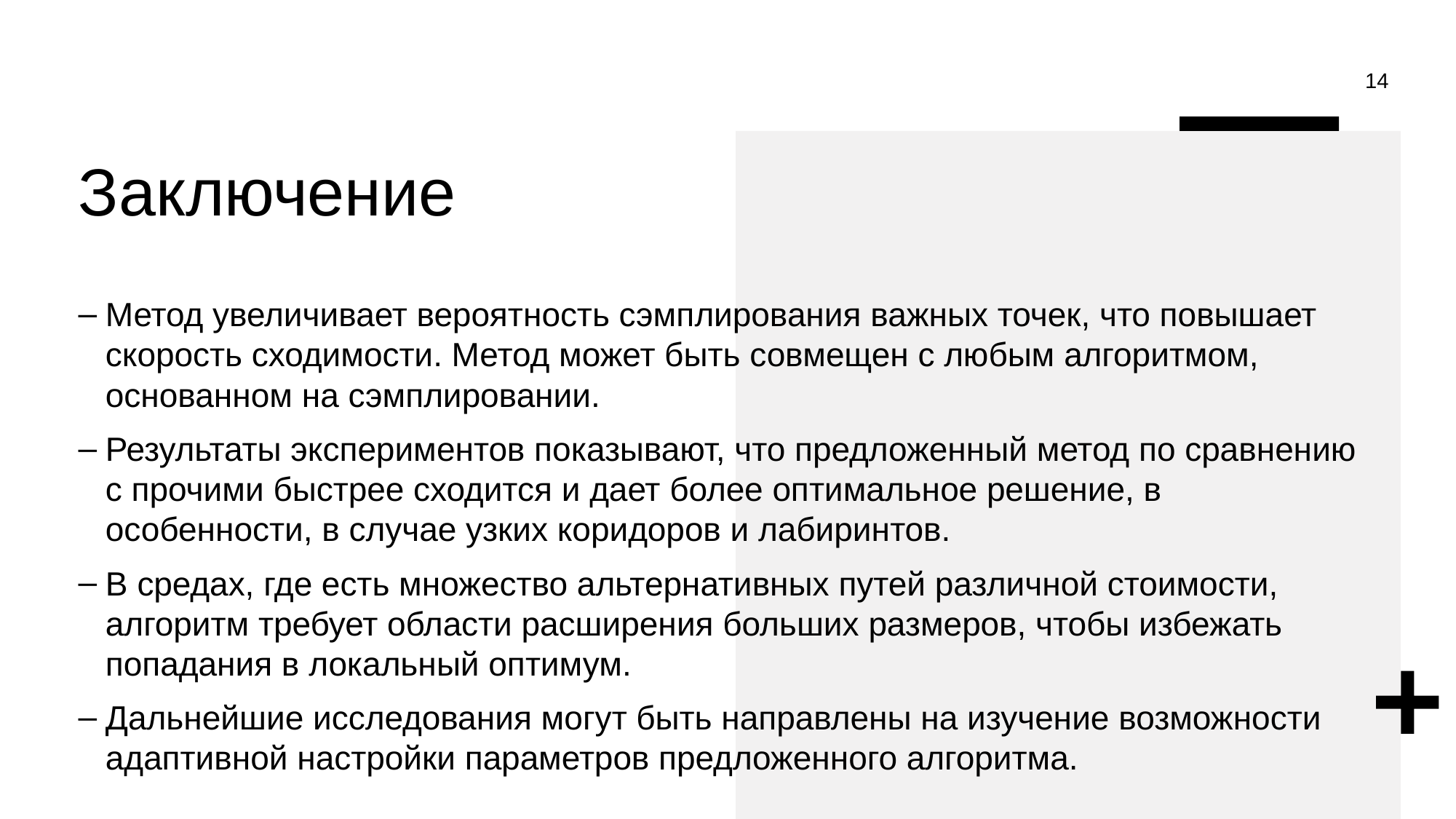

14
# Заключение
Метод увеличивает вероятность сэмплирования важных точек, что повышает скорость сходимости. Метод может быть совмещен с любым алгоритмом, основанном на сэмплировании.
Результаты экспериментов показывают, что предложенный метод по сравнению с прочими быстрее сходится и дает более оптимальное решение, в особенности, в случае узких коридоров и лабиринтов.
В средах, где есть множество альтернативных путей различной стоимости, алгоритм требует области расширения больших размеров, чтобы избежать попадания в локальный оптимум.
Дальнейшие исследования могут быть направлены на изучение возможности адаптивной настройки параметров предложенного алгоритма.